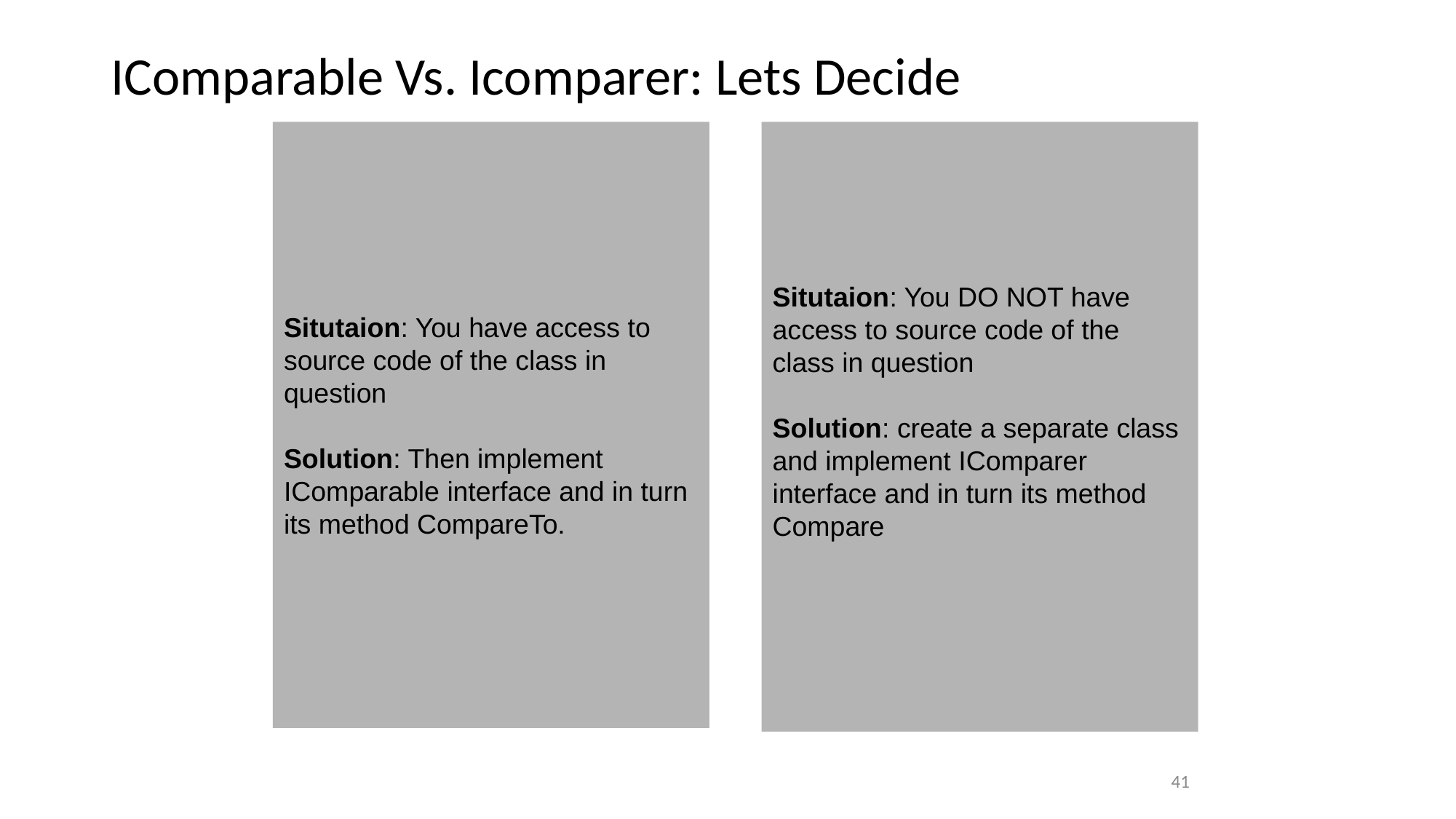

# IComparable Vs. Icomparer: Lets Decide
Situtaion: You have access to source code of the class in question

Solution: Then implement IComparable interface and in turn its method CompareTo.
Situtaion: You DO NOT have access to source code of the class in question

Solution: create a separate class and implement IComparer interface and in turn its method Compare

41